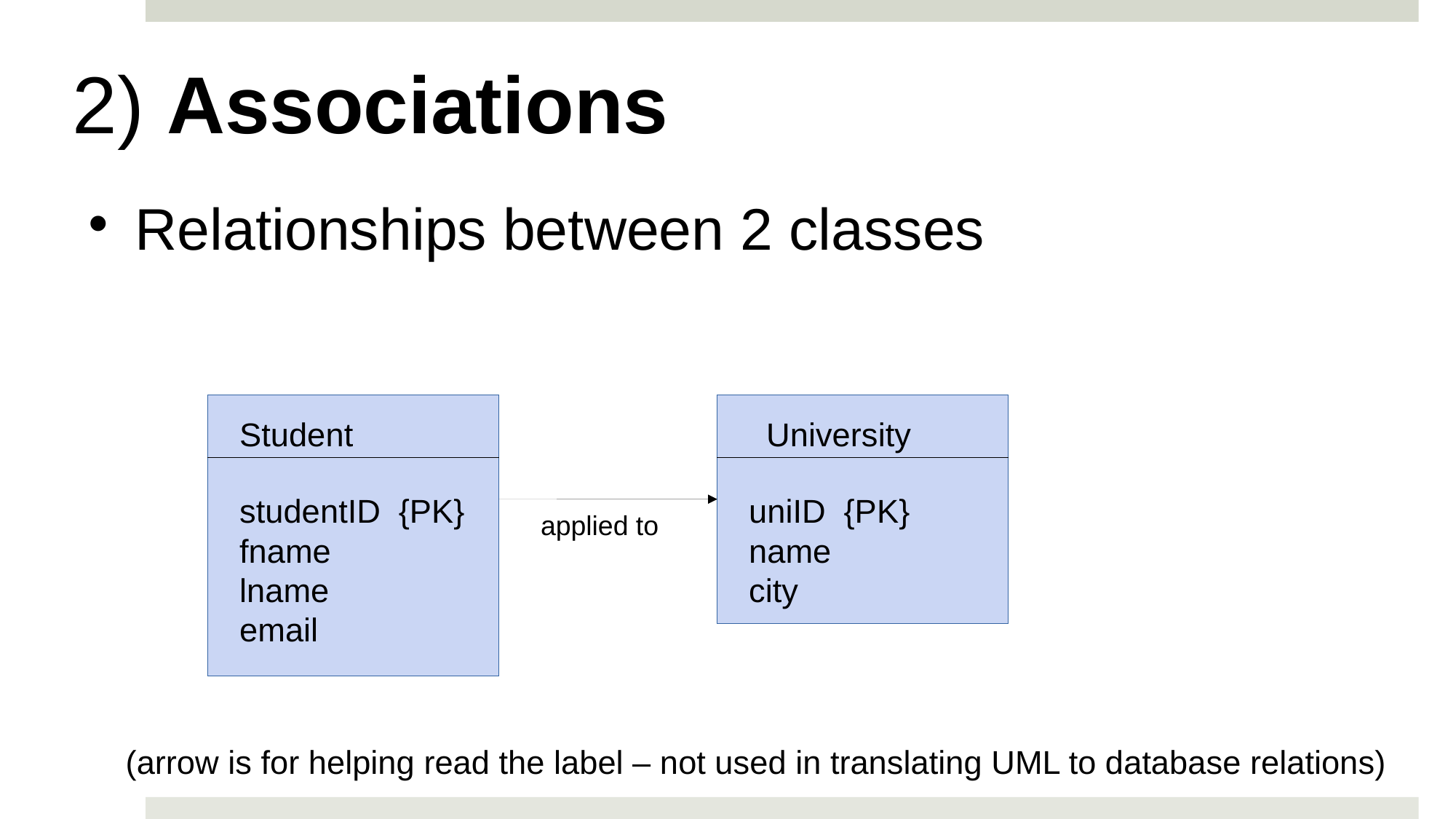

2) Associations
Relationships between 2 classes

University
Student

studentID  {PK}
fname
lname
email
uniID  {PK}
name
city

applied to
(arrow is for helping read the label – not used in translating UML to database relations)